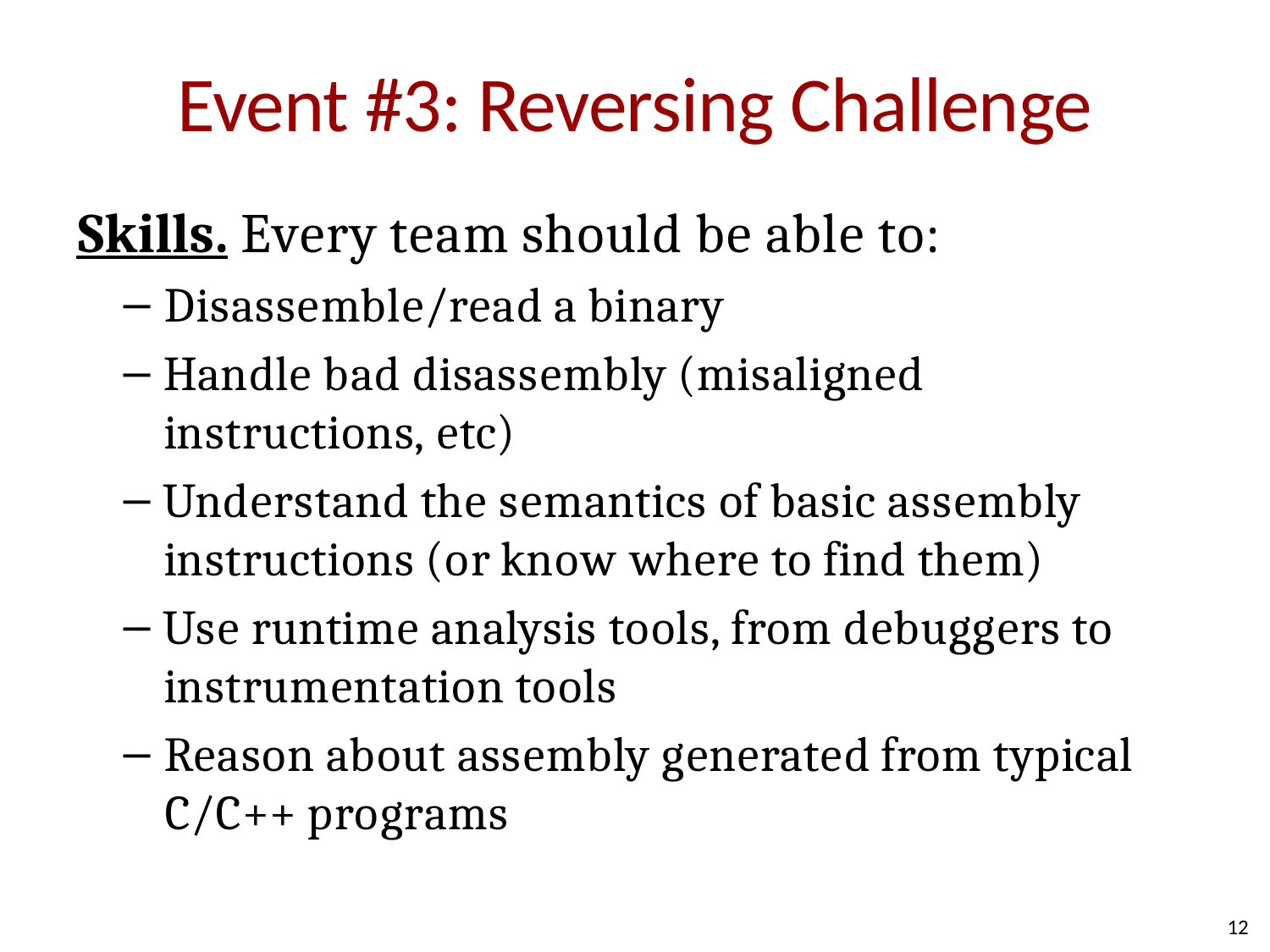

# Event #3: Reversing Challenge
Skills. Every team should be able to:
Disassemble/read a binary
Handle bad disassembly (misaligned instructions, etc)
Understand the semantics of basic assembly instructions (or know where to find them)
Use runtime analysis tools, from debuggers to instrumentation tools
Reason about assembly generated from typical C/C++ programs
12